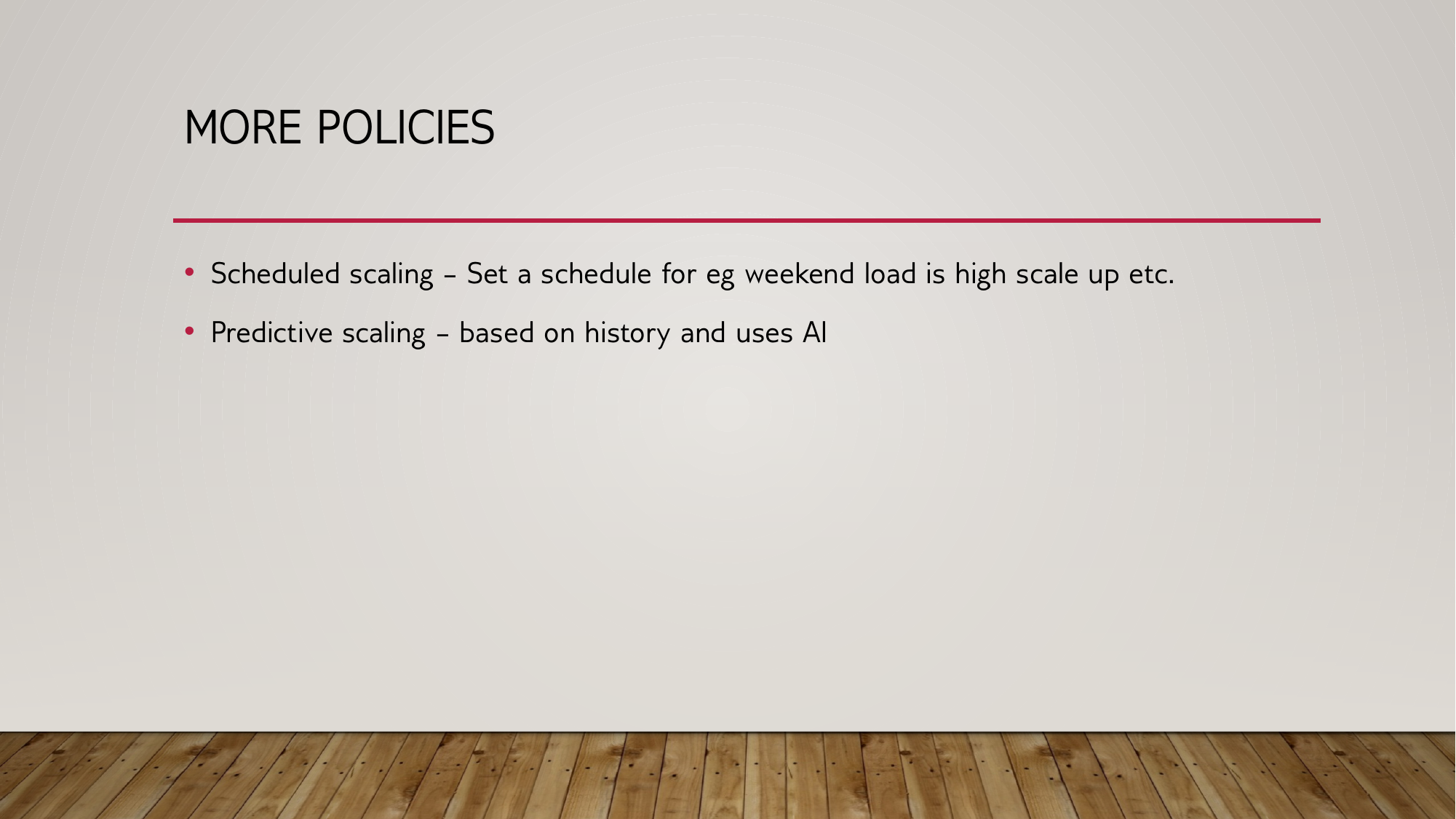

# More policies
Scheduled scaling – Set a schedule for eg weekend load is high scale up etc.
Predictive scaling – based on history and uses AI